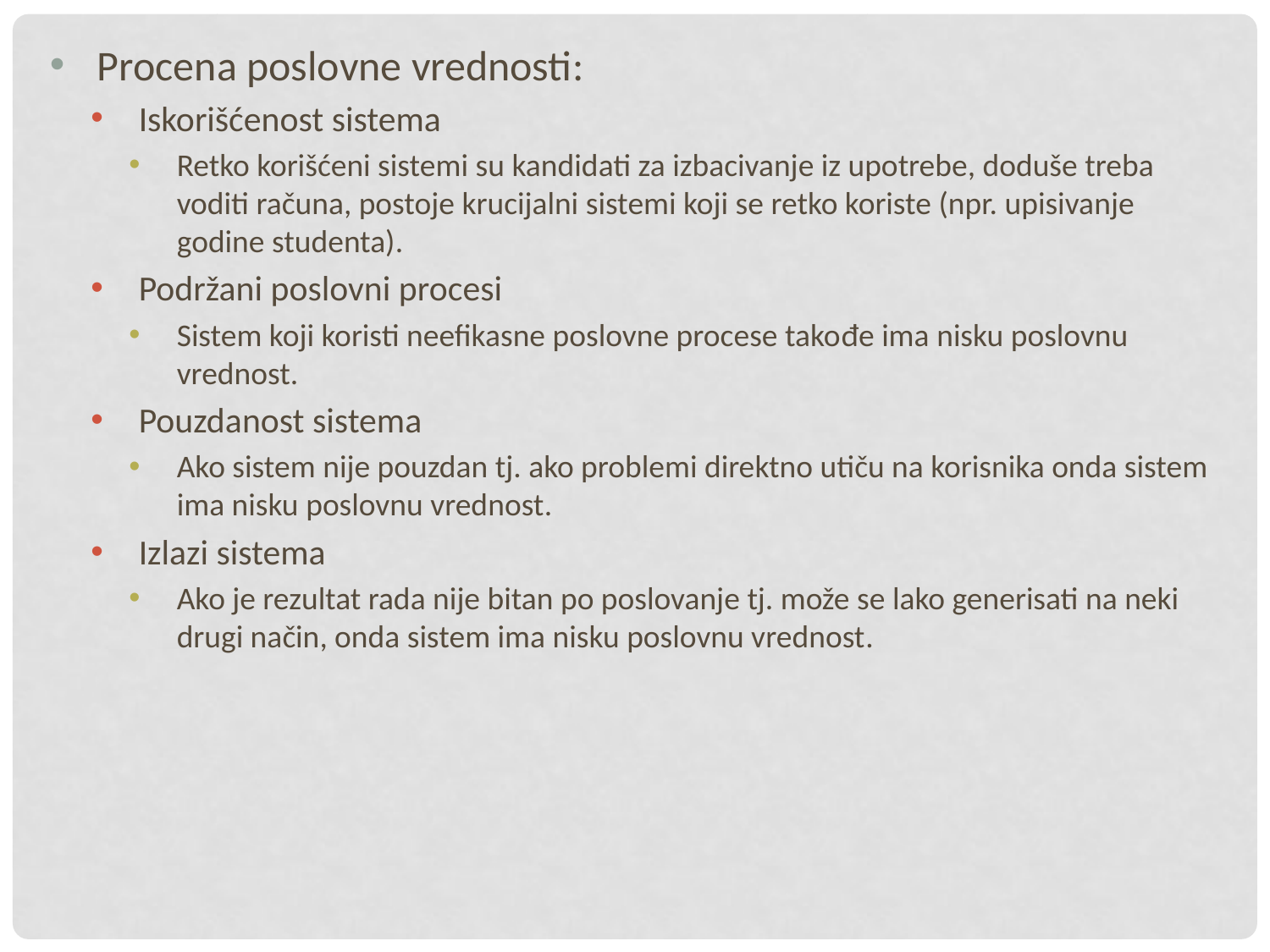

Procena poslovne vrednosti:
Iskorišćenost sistema
Retko korišćeni sistemi su kandidati za izbacivanje iz upotrebe, doduše treba voditi računa, postoje krucijalni sistemi koji se retko koriste (npr. upisivanje godine studenta).
Podržani poslovni procesi
Sistem koji koristi neefikasne poslovne procese takođe ima nisku poslovnu vrednost.
Pouzdanost sistema
Ako sistem nije pouzdan tj. ako problemi direktno utiču na korisnika onda sistem ima nisku poslovnu vrednost.
Izlazi sistema
Ako je rezultat rada nije bitan po poslovanje tj. može se lako generisati na neki drugi način, onda sistem ima nisku poslovnu vrednost.